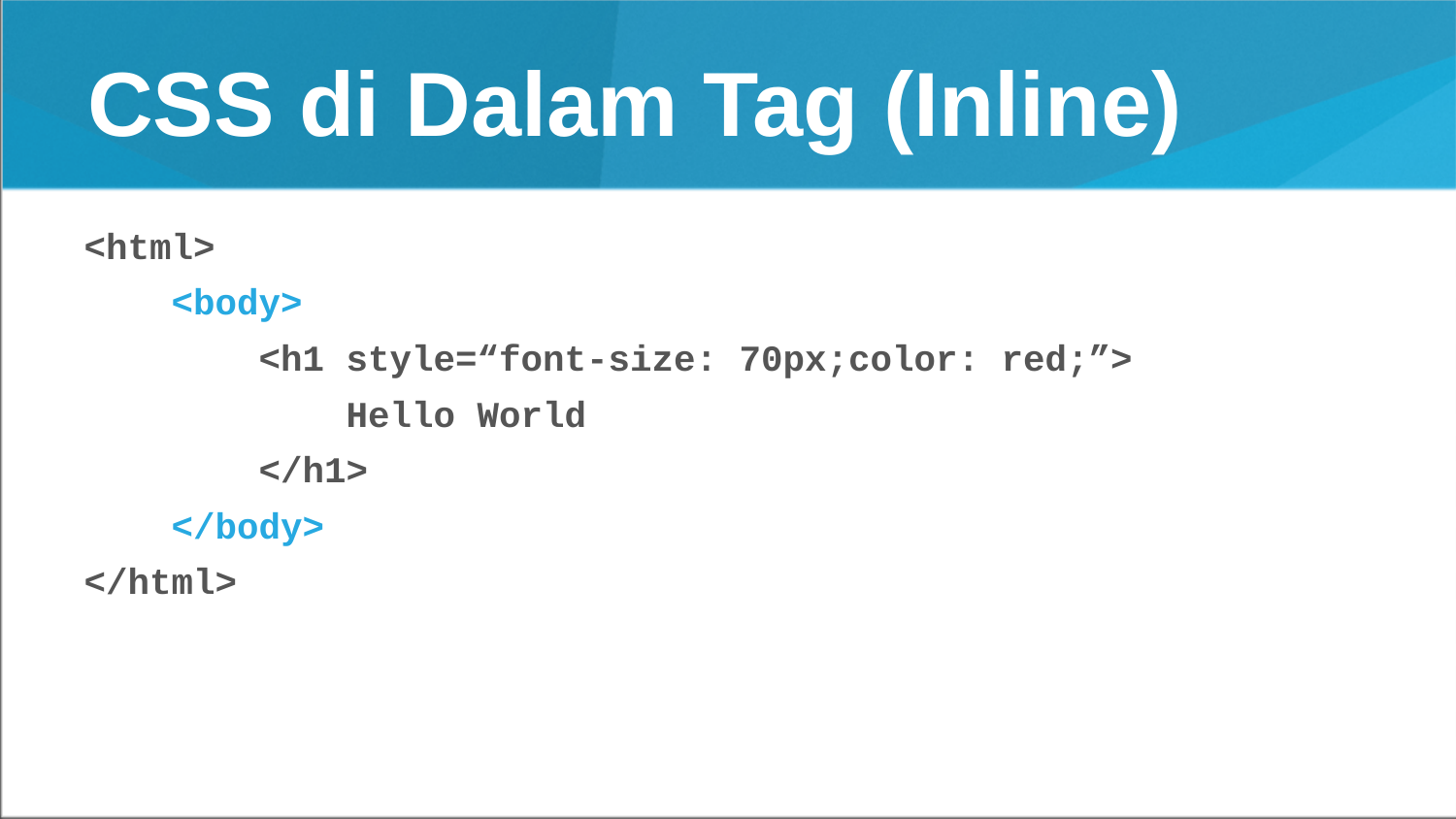

# CSS di Dalam Tag (Inline)
<html>
    <body>
        <h1 style=“font-size: 70px;color: red;”>
            Hello World
        </h1>
    </body>
</html>